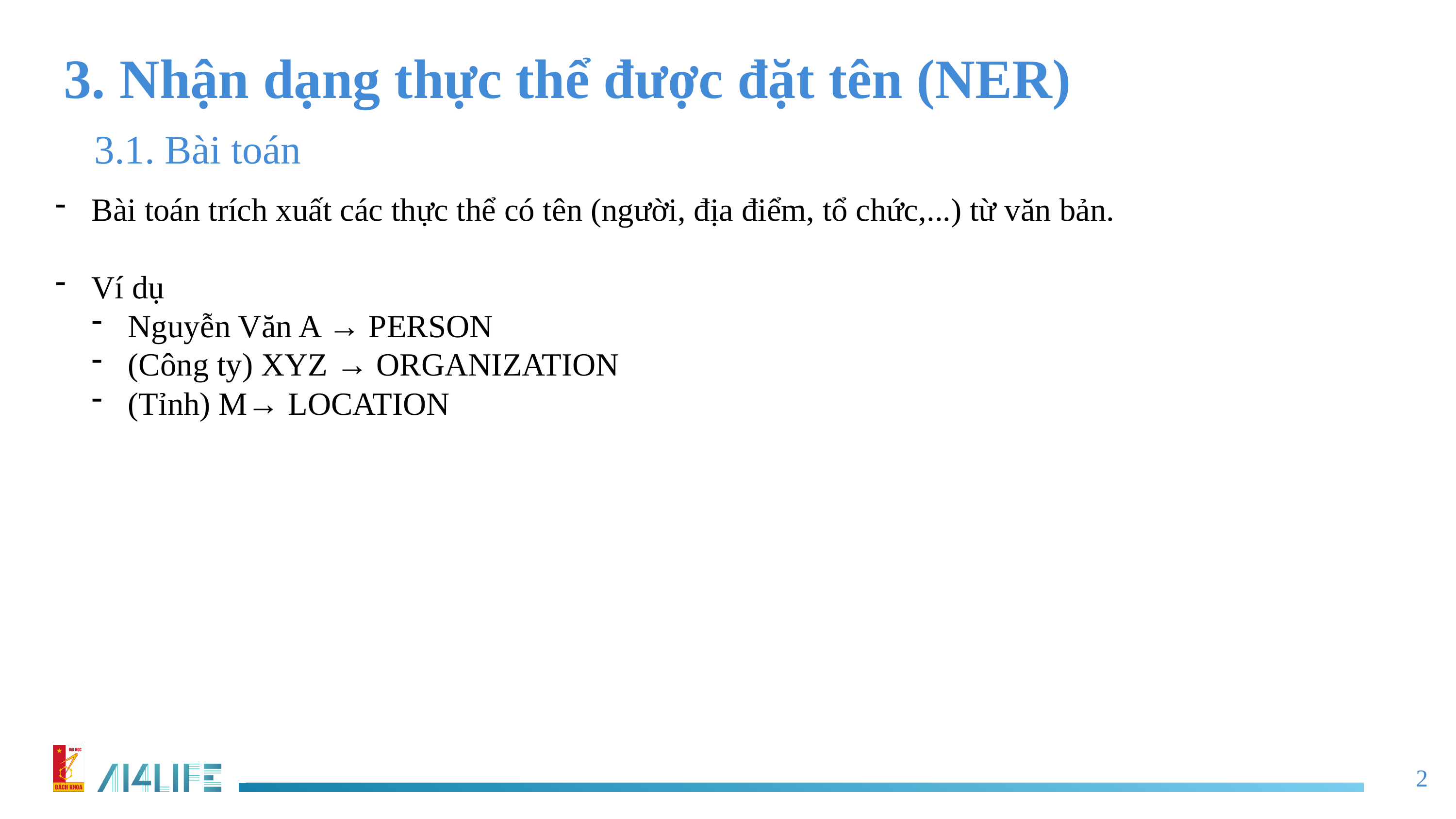

3. Nhận dạng thực thể được đặt tên (NER)
3.1. Bài toán
Bài toán trích xuất các thực thể có tên (người, địa điểm, tổ chức,...) từ văn bản.

Ví dụ
Nguyễn Văn A → PERSON
(Công ty) XYZ → ORGANIZATION
(Tỉnh) M→ LOCATION

2